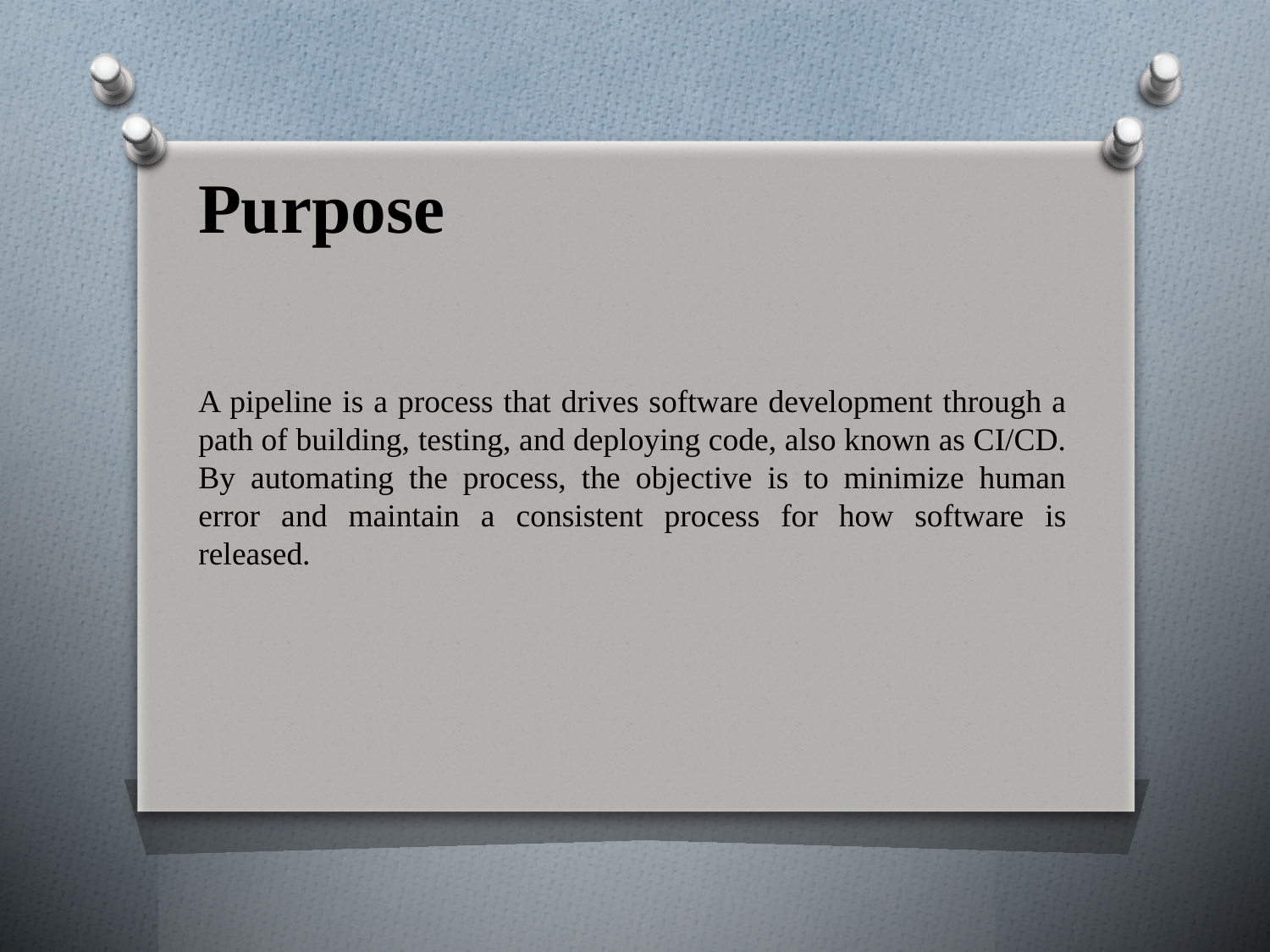

Purpose
A pipeline is a process that drives software development through a path of building, testing, and deploying code, also known as CI/CD. By automating the process, the objective is to minimize human error and maintain a consistent process for how software is released.
3